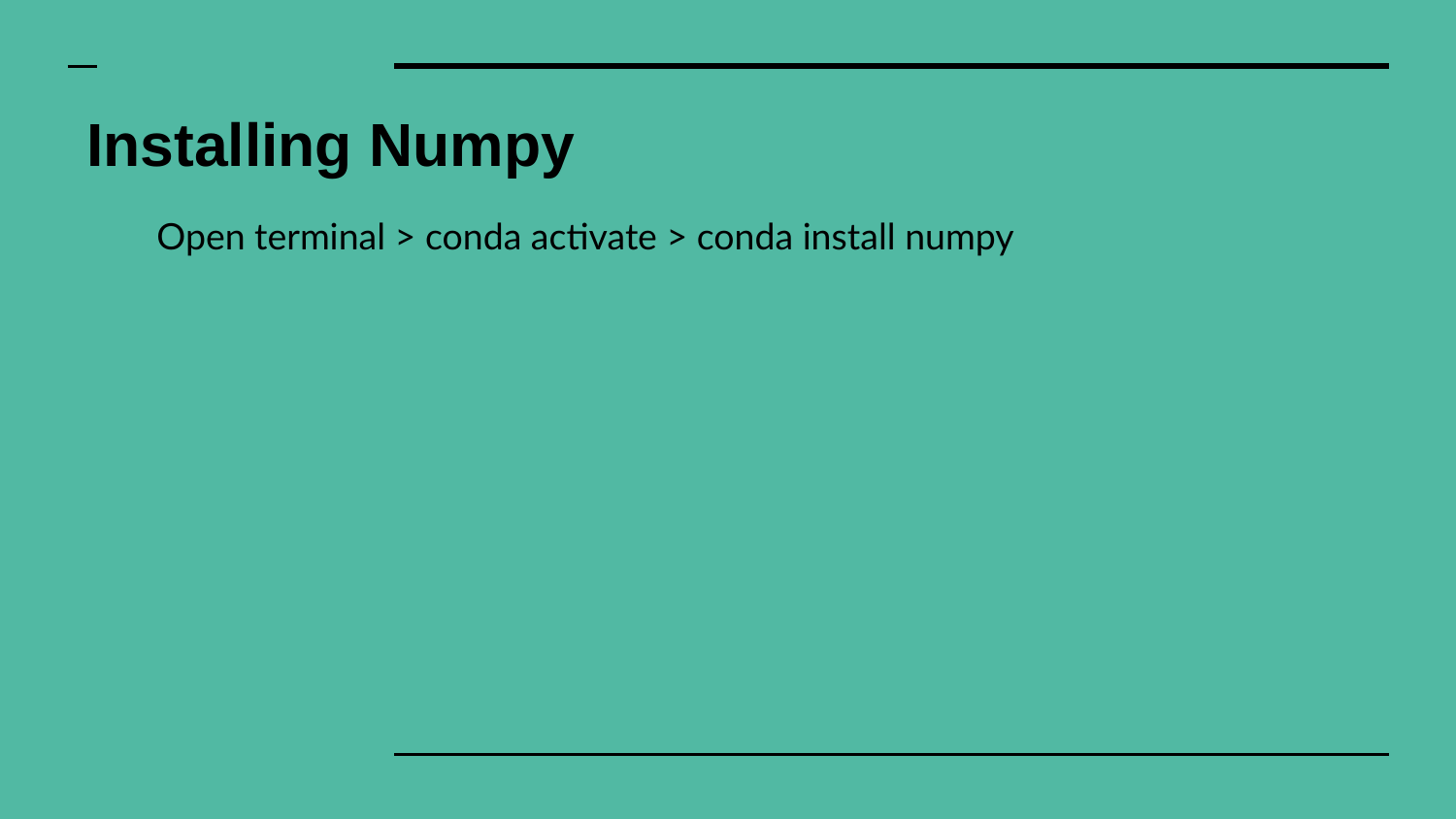

# Installing Numpy
Open terminal > conda activate > conda install numpy